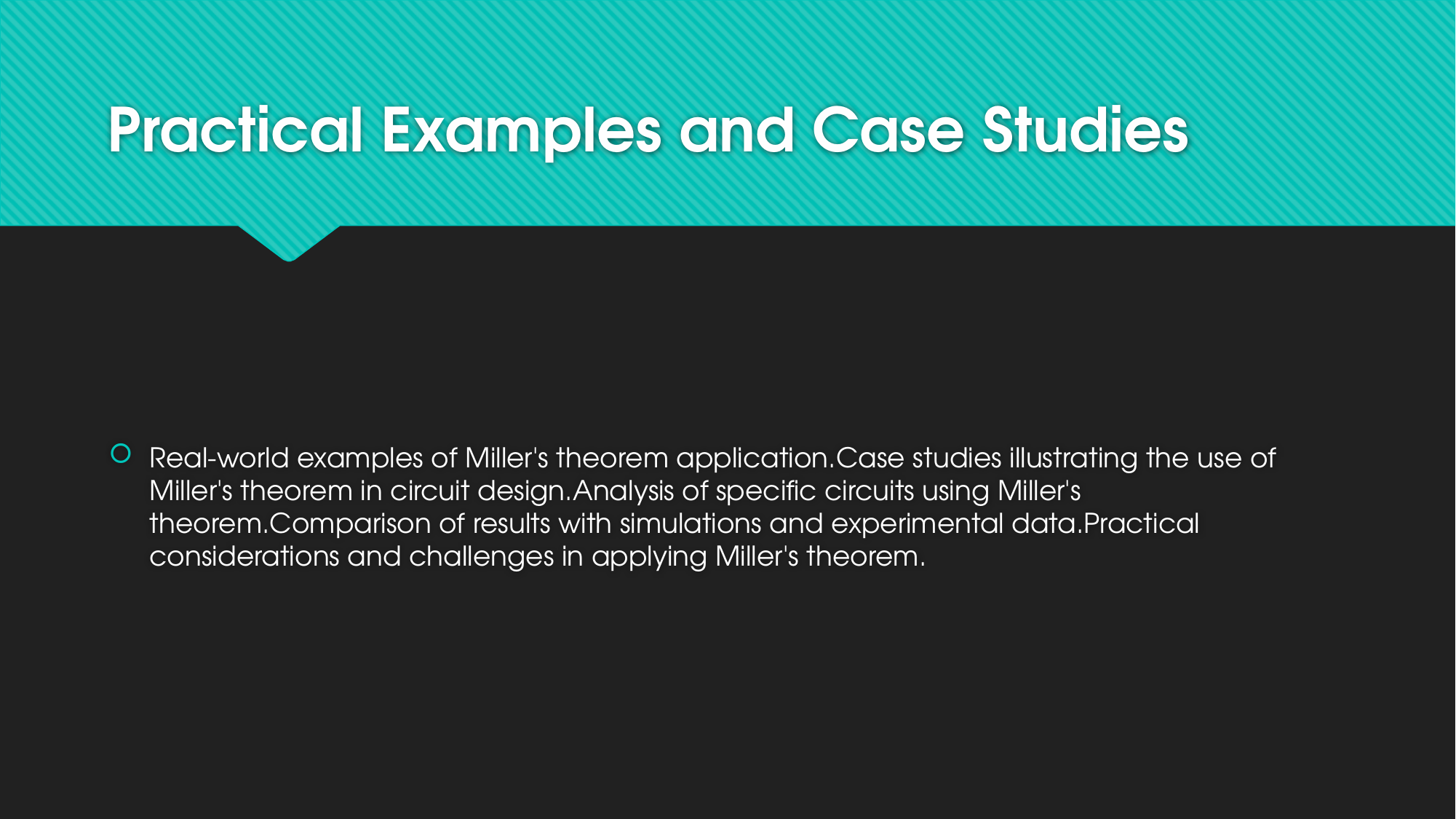

# Practical Examples and Case Studies

Real-world examples of Miller's theorem application.Case studies illustrating the use of Miller's theorem in circuit design.Analysis of specific circuits using Miller's theorem.Comparison of results with simulations and experimental data.Practical considerations and challenges in applying Miller's theorem.